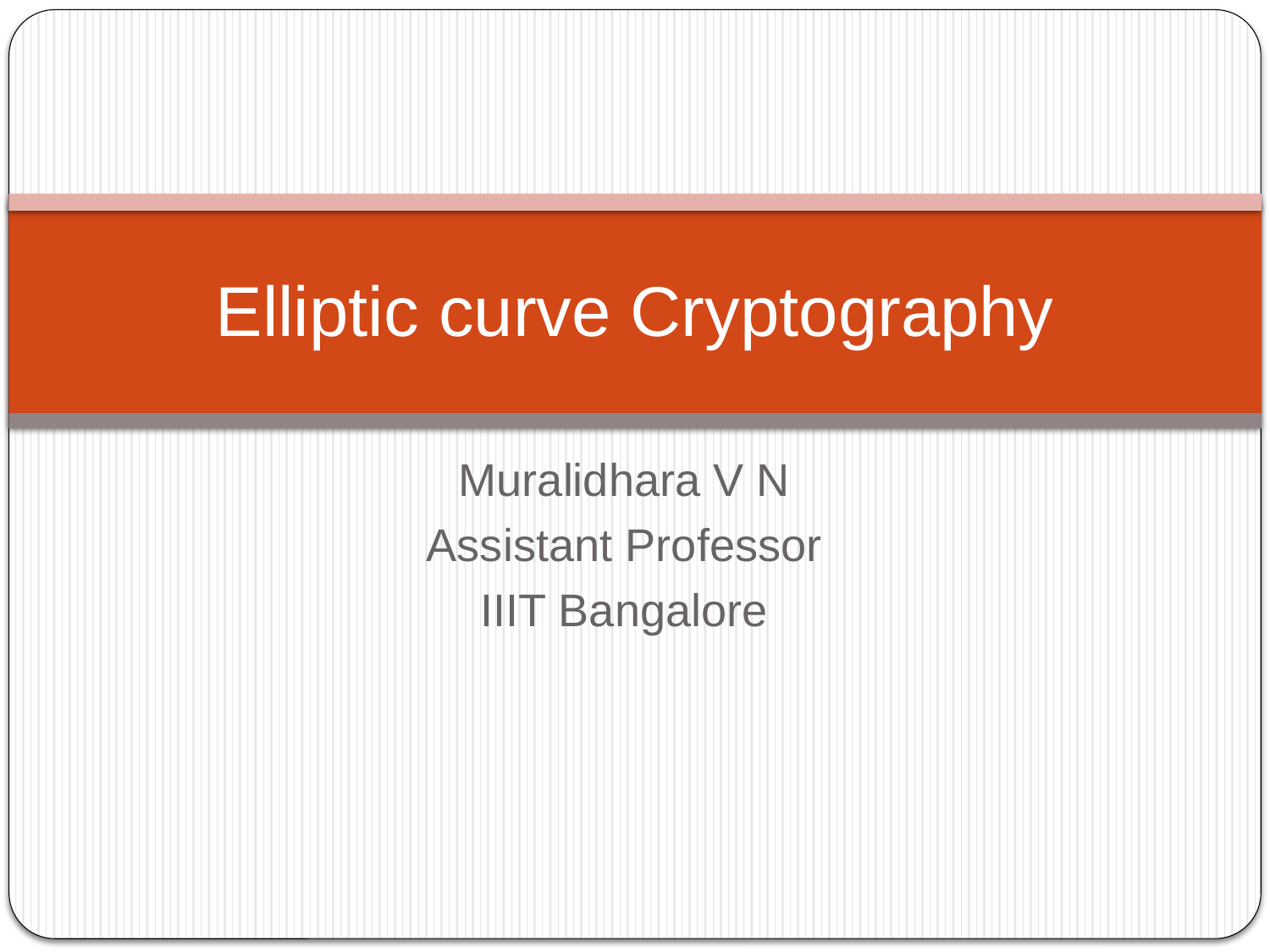

# Elliptic curve Cryptography
Muralidhara V N
Assistant Professor
IIIT Bangalore